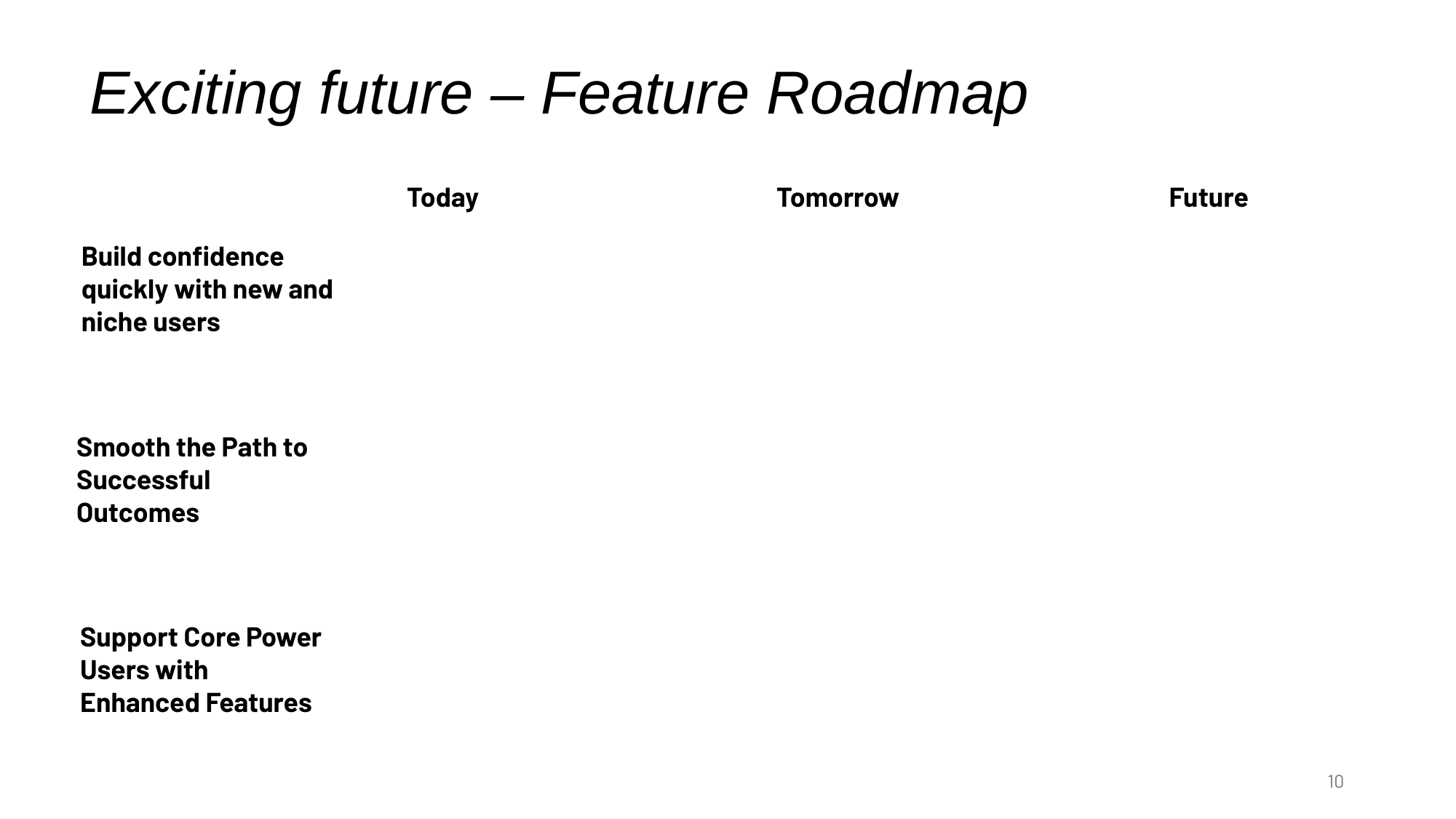

Exciting future – Feature Roadmap
Today
Tomorrow
Future
Build confidence quickly with new and niche users​
Smooth the Path to Successful Outcomes
Support Core Power Users with Enhanced Features
10